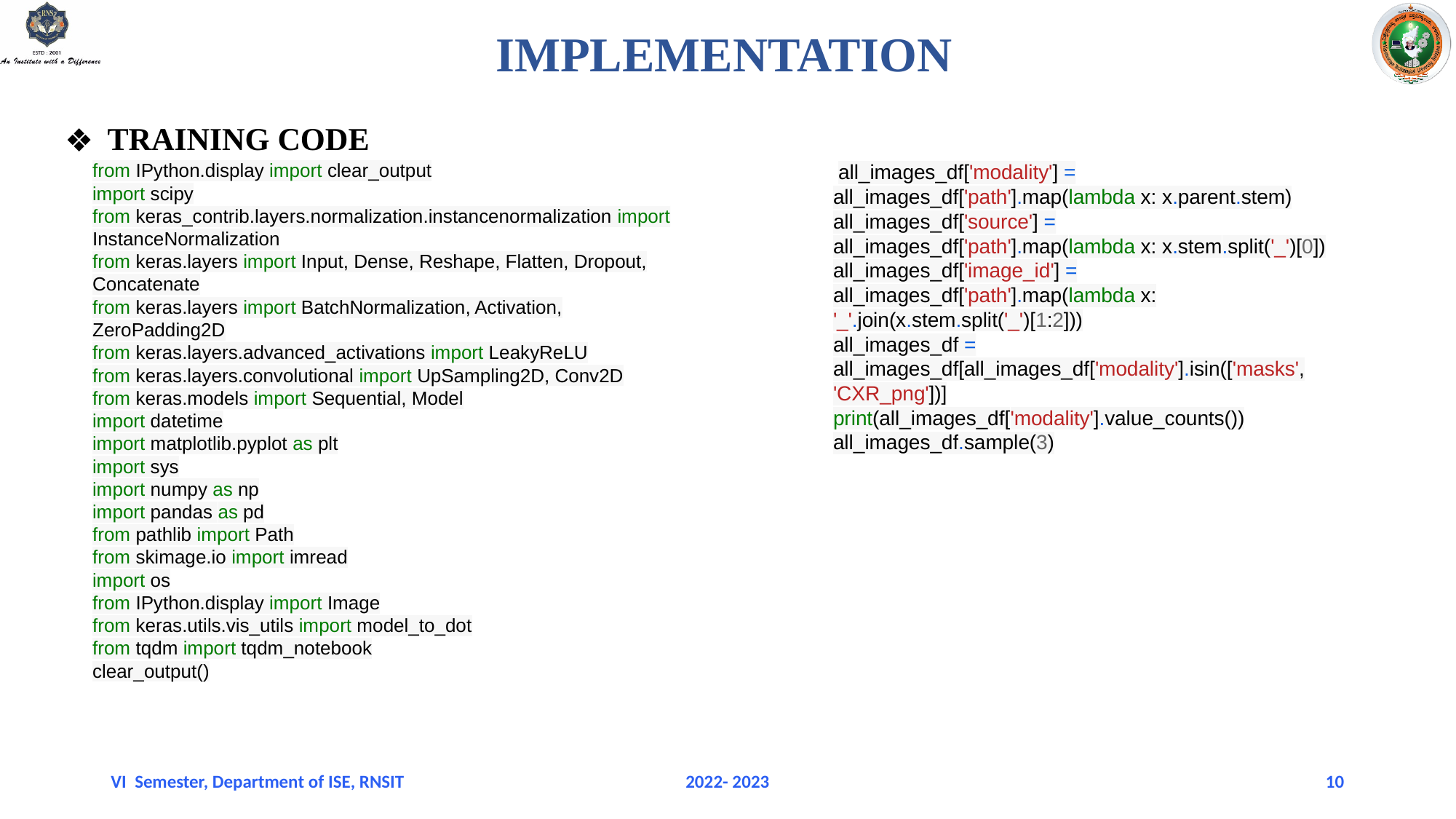

# IMPLEMENTATION
TRAINING CODE

from IPython.display import clear_output
import scipy
from keras_contrib.layers.normalization.instancenormalization import InstanceNormalization
from keras.layers import Input, Dense, Reshape, Flatten, Dropout, Concatenate
from keras.layers import BatchNormalization, Activation, ZeroPadding2D
from keras.layers.advanced_activations import LeakyReLU
from keras.layers.convolutional import UpSampling2D, Conv2D
from keras.models import Sequential, Model
import datetime
import matplotlib.pyplot as plt
import sys
import numpy as np
import pandas as pd
from pathlib import Path
from skimage.io import imread
import os
from IPython.display import Image
from keras.utils.vis_utils import model_to_dot
from tqdm import tqdm_notebook
clear_output()

 all_images_df['modality'] = all_images_df['path'].map(lambda x: x.parent.stem)
all_images_df['source'] = all_images_df['path'].map(lambda x: x.stem.split('_')[0])
all_images_df['image_id'] = all_images_df['path'].map(lambda x: '_'.join(x.stem.split('_')[1:2]))
all_images_df = all_images_df[all_images_df['modality'].isin(['masks', 'CXR_png'])]
print(all_images_df['modality'].value_counts())
all_images_df.sample(3)

VI  Semester, Department of ISE, RNSIT
2022- 2023
10